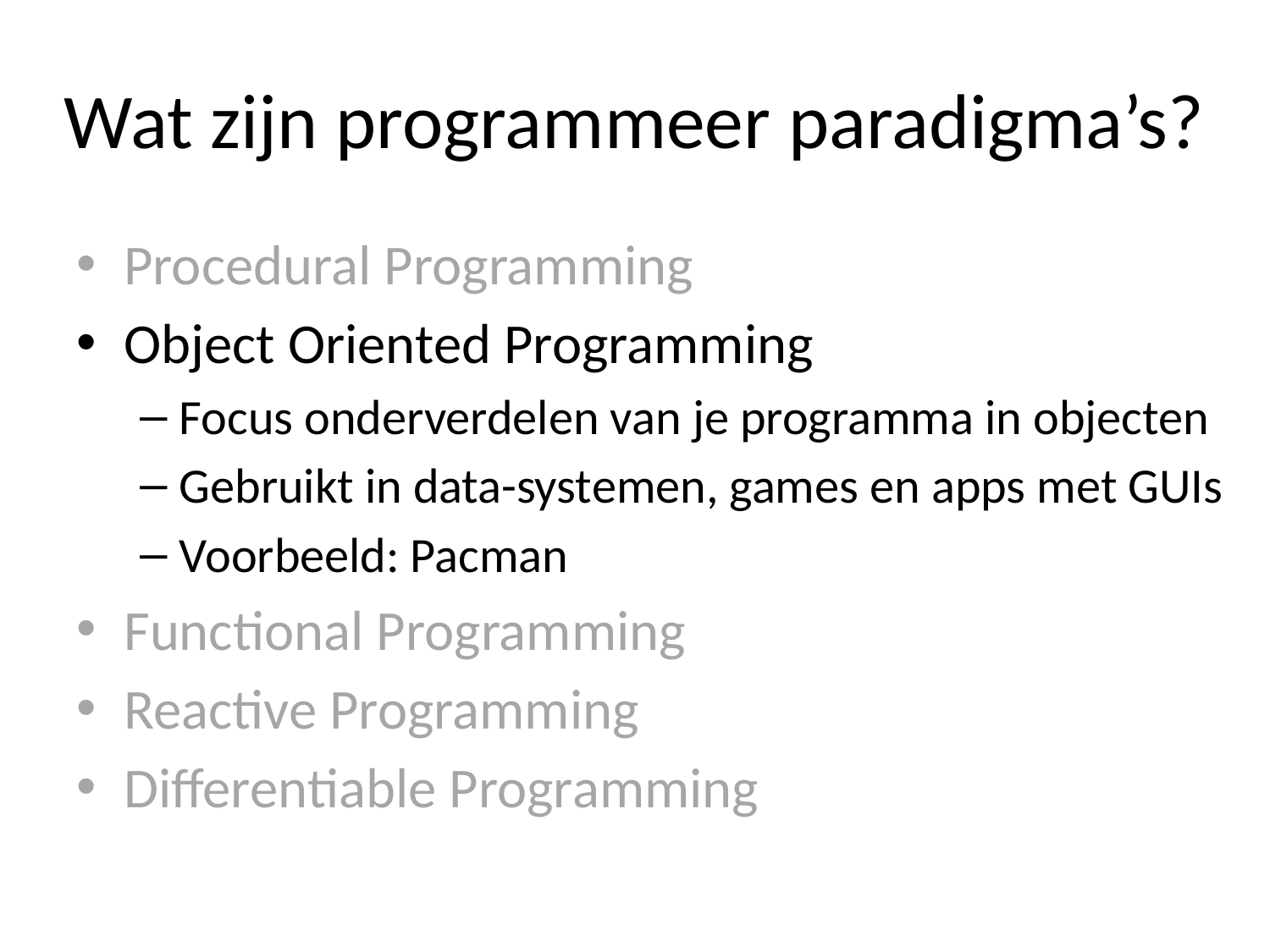

# Wat zijn programmeer paradigma’s?
Procedural Programming
Object Oriented Programming
Focus onderverdelen van je programma in objecten
Gebruikt in data-systemen, games en apps met GUIs
Voorbeeld: Pacman
Functional Programming
Reactive Programming
Differentiable Programming